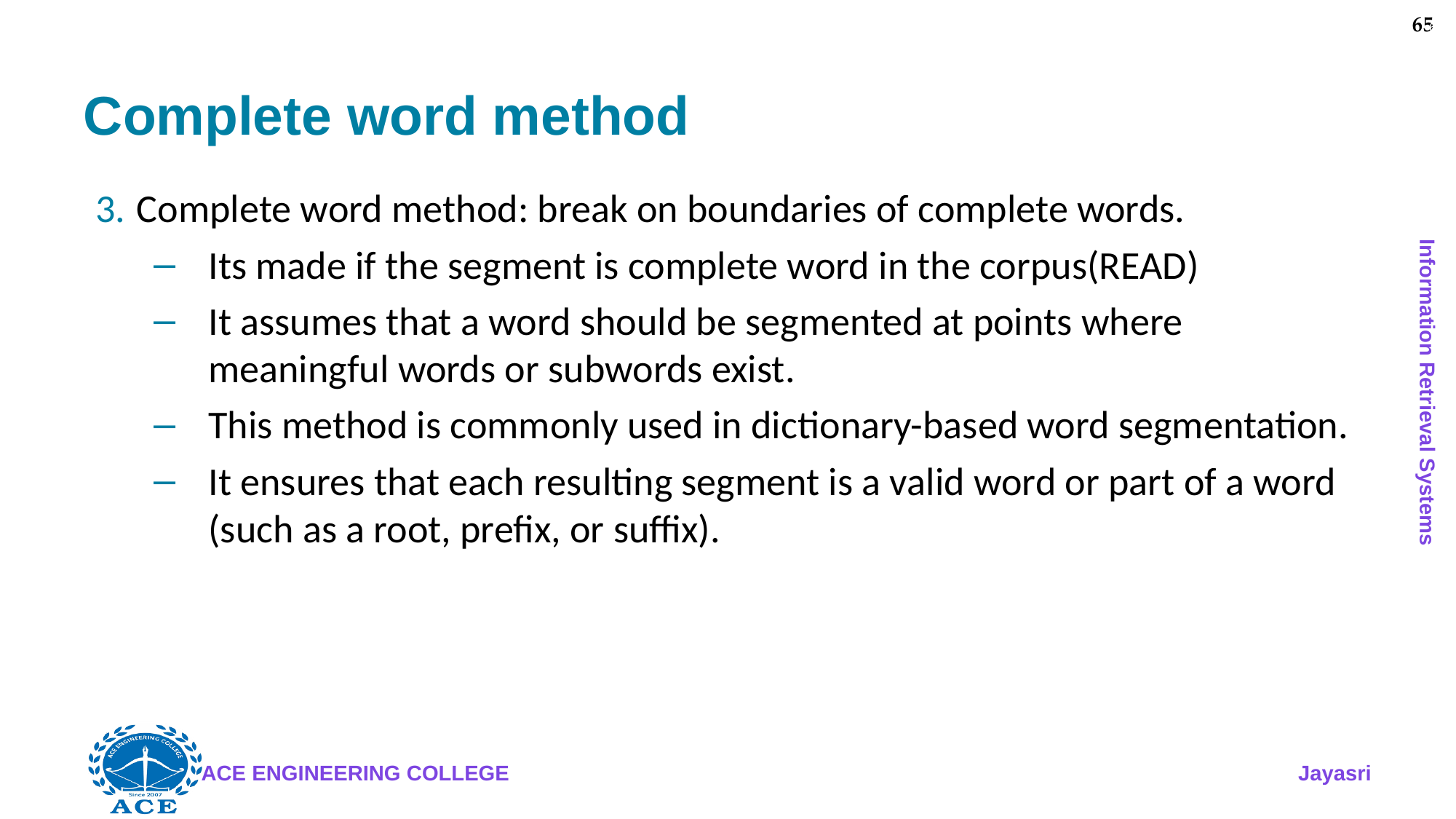

65
# Complete word method
Complete word method: break on boundaries of complete words.
Its made if the segment is complete word in the corpus(READ)
It assumes that a word should be segmented at points where meaningful words or subwords exist.
This method is commonly used in dictionary-based word segmentation.
It ensures that each resulting segment is a valid word or part of a word (such as a root, prefix, or suffix).